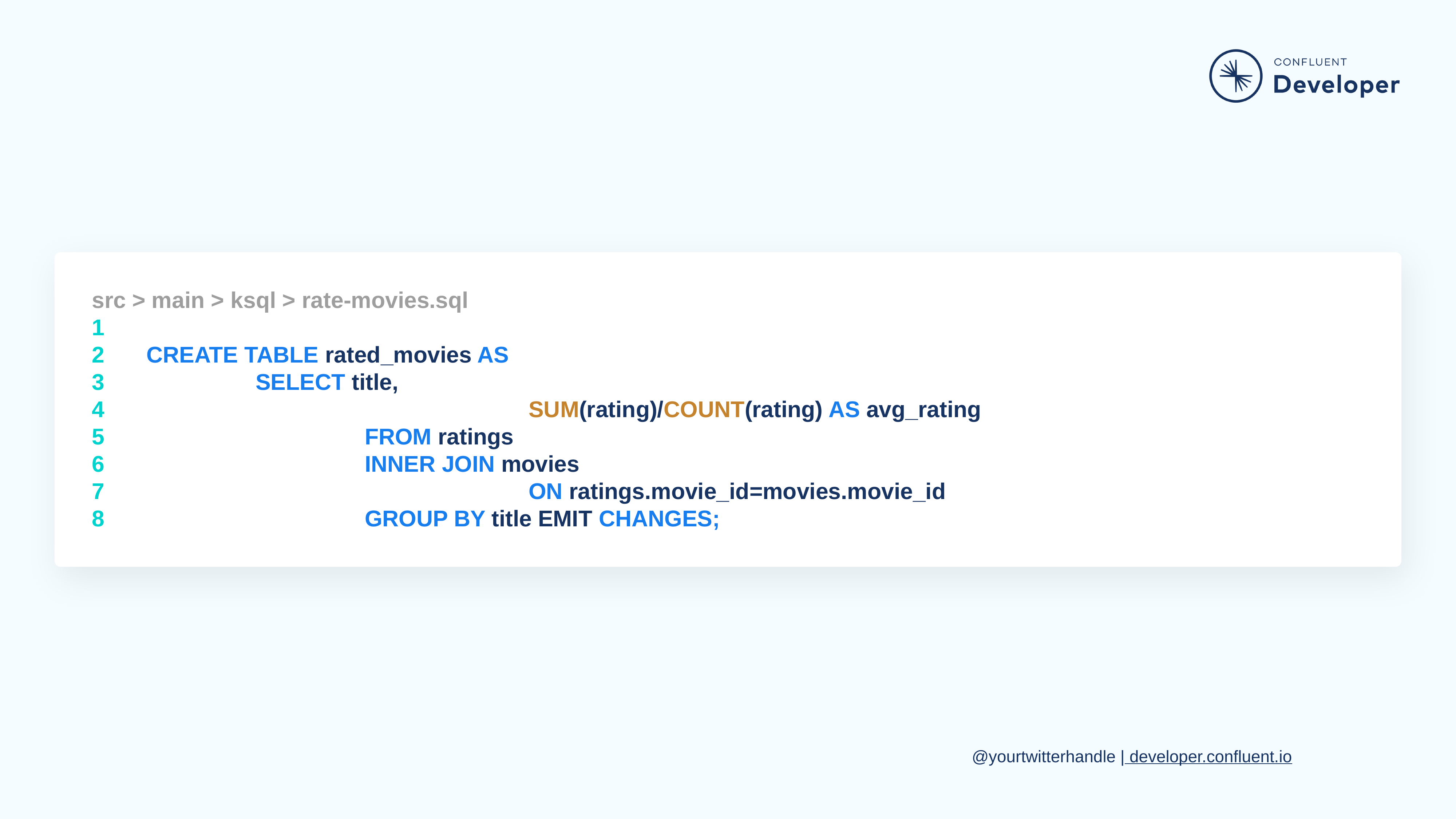

src > main > ksql > rate-movies.sql
1
2	CREATE TABLE rated_movies AS
3			SELECT title,
4								SUM(rating)/COUNT(rating) AS avg_rating
5					FROM ratings
6					INNER JOIN movies
7								ON ratings.movie_id=movies.movie_id
8					GROUP BY title EMIT CHANGES;